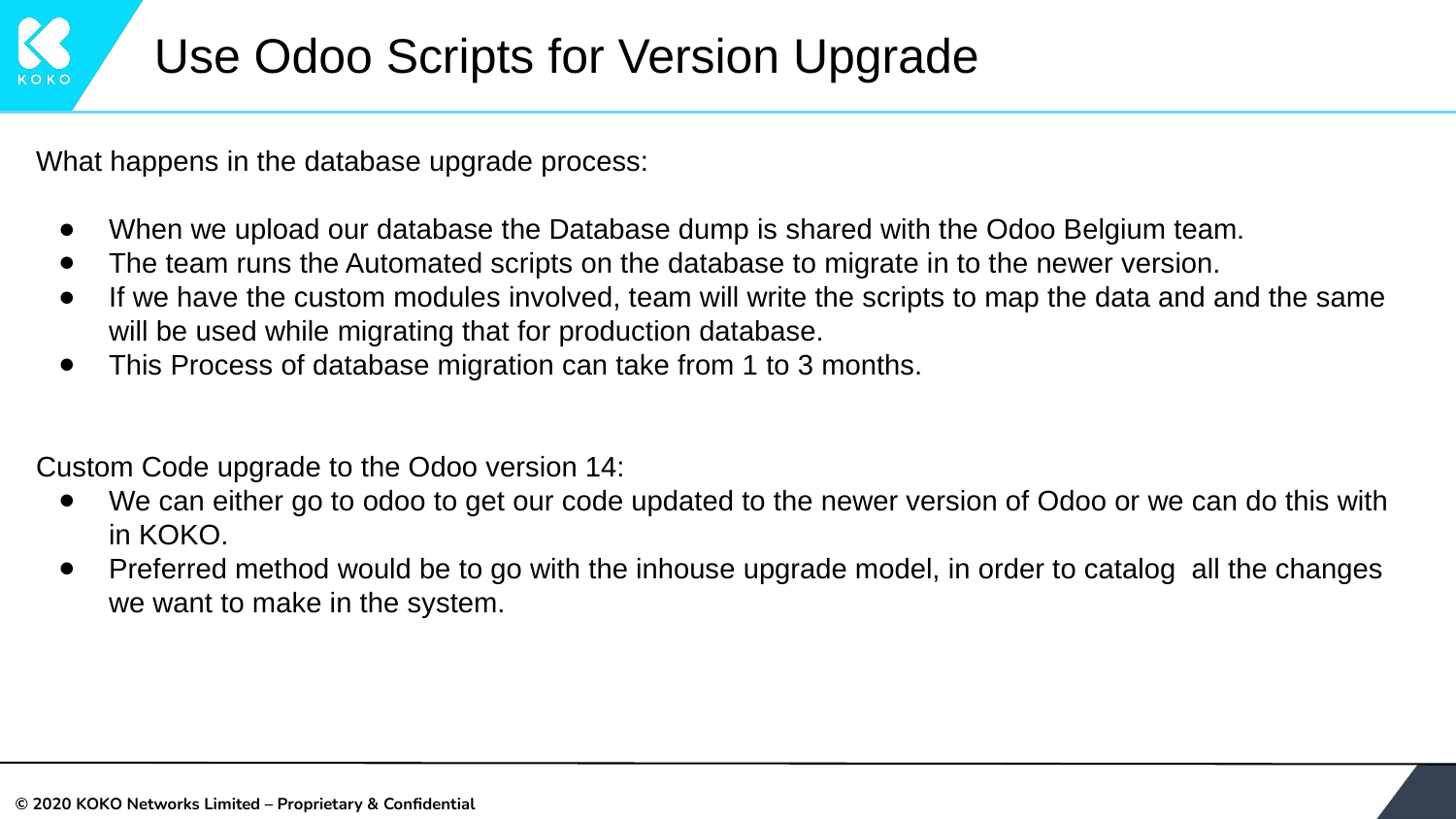

# Use Odoo Scripts for Version Upgrade
What happens in the database upgrade process:

When we upload our database the Database dump is shared with the Odoo Belgium team.
The team runs the Automated scripts on the database to migrate in to the newer version.
If we have the custom modules involved, team will write the scripts to map the data and and the same will be used while migrating that for production database.
This Process of database migration can take from 1 to 3 months.

Custom Code upgrade to the Odoo version 14:
We can either go to odoo to get our code updated to the newer version of Odoo or we can do this with in KOKO.
Preferred method would be to go with the inhouse upgrade model, in order to catalog  all the changes we want to make in the system.